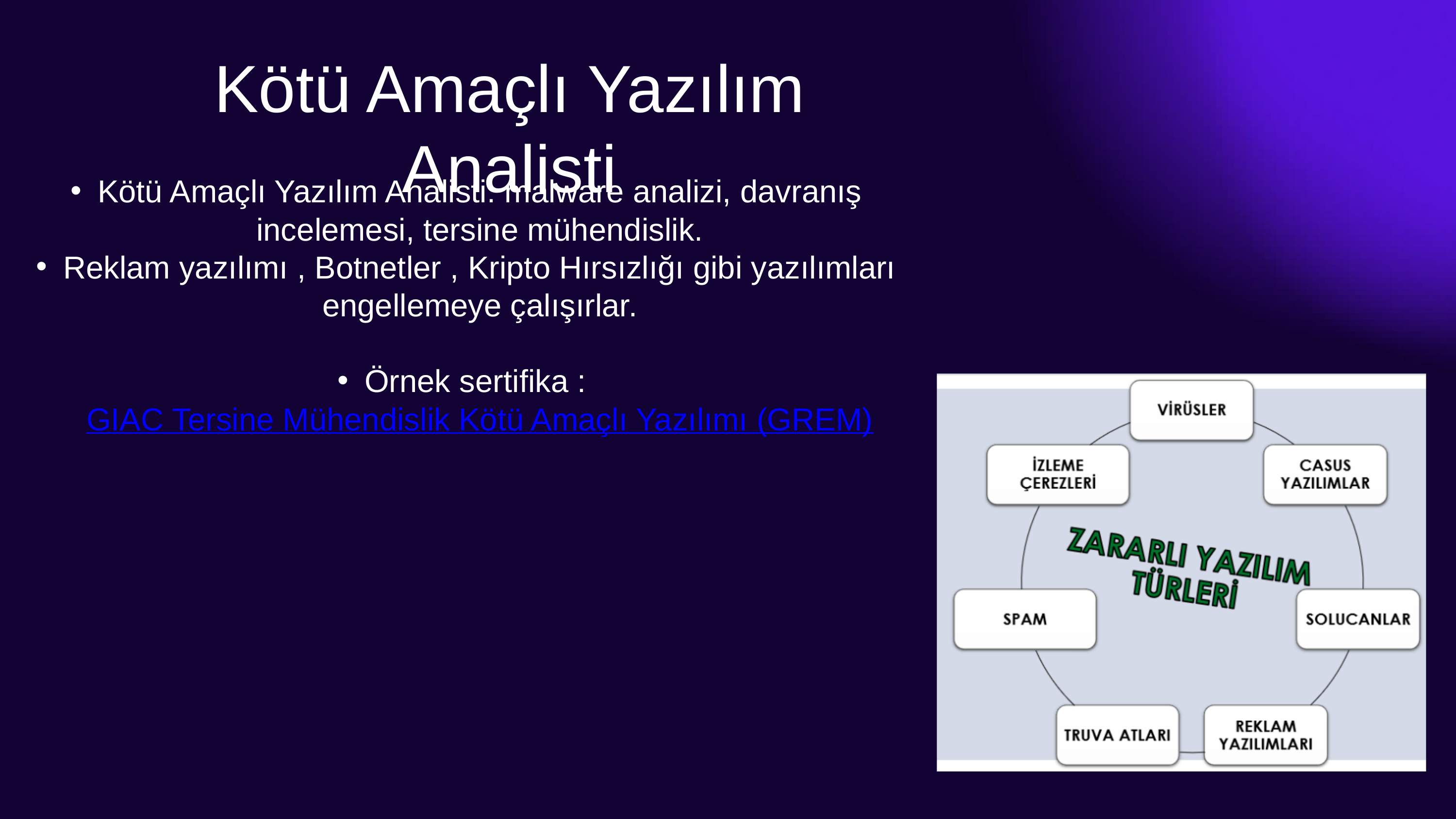

Kötü Amaçlı Yazılım Analisti
Kötü Amaçlı Yazılım Analisti: malware analizi, davranış incelemesi, tersine mühendislik.
Reklam yazılımı , Botnetler , Kripto Hırsızlığı gibi yazılımları engellemeye çalışırlar.

Örnek sertifika : GIAC Tersine Mühendislik Kötü Amaçlı Yazılımı (GREM)